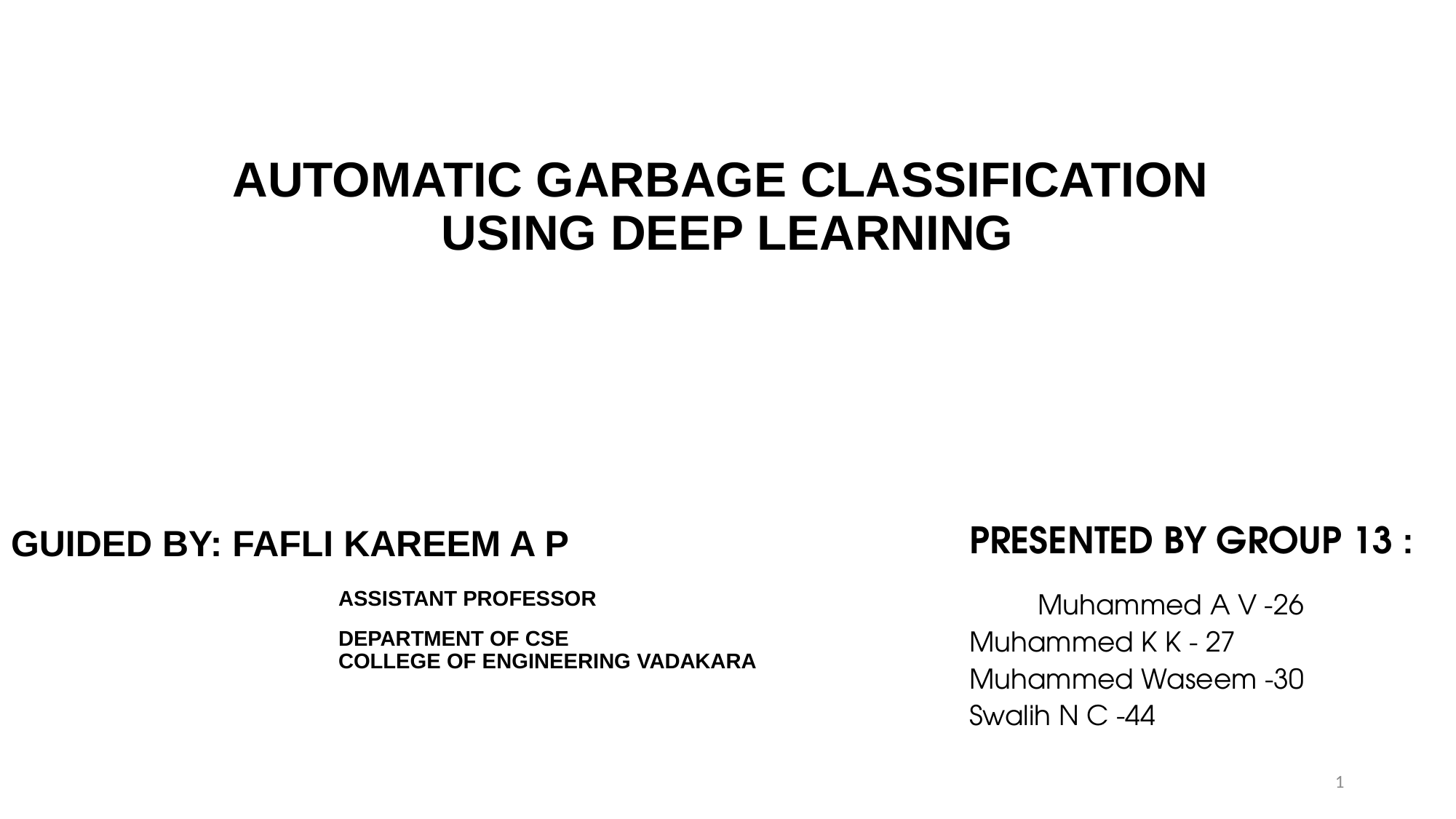

# AUTOMATIC GARBAGE CLASSIFICATION USING DEEP LEARNING

PRESENTED BY GROUP 13 :                                                                                                  Muhammed A V -26
Muhammed K K - 27
Muhammed Waseem -30
Swalih N C -44

GUIDED BY: FAFLI KAREEM A P
			ASSISTANT PROFESSOR
			DEPARTMENT OF CSE					COLLEGE OF ENGINEERING VADAKARA

1